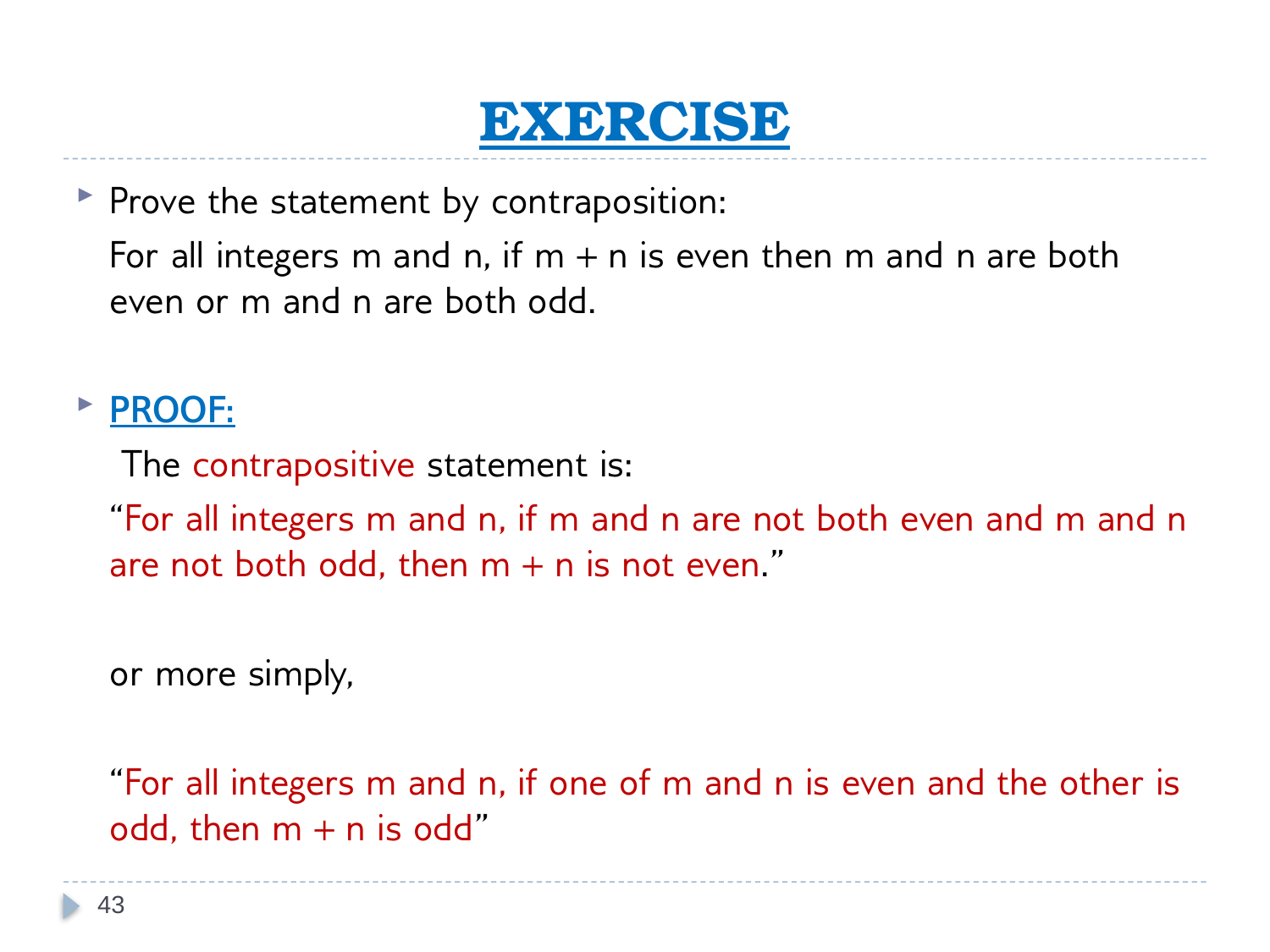

# EXERCISE
Prove the statement by contraposition:
	For all integers m and n, if m + n is even then m and n are both even or m and n are both odd.

PROOF:
    The contrapositive statement is:
	“For all integers m and n, if m and n are not both even and m and n are not both odd, then m + n is not even.”

				or more simply,

	“For all integers m and n, if one of m and n is even and the other is odd, then m + n is odd”

43